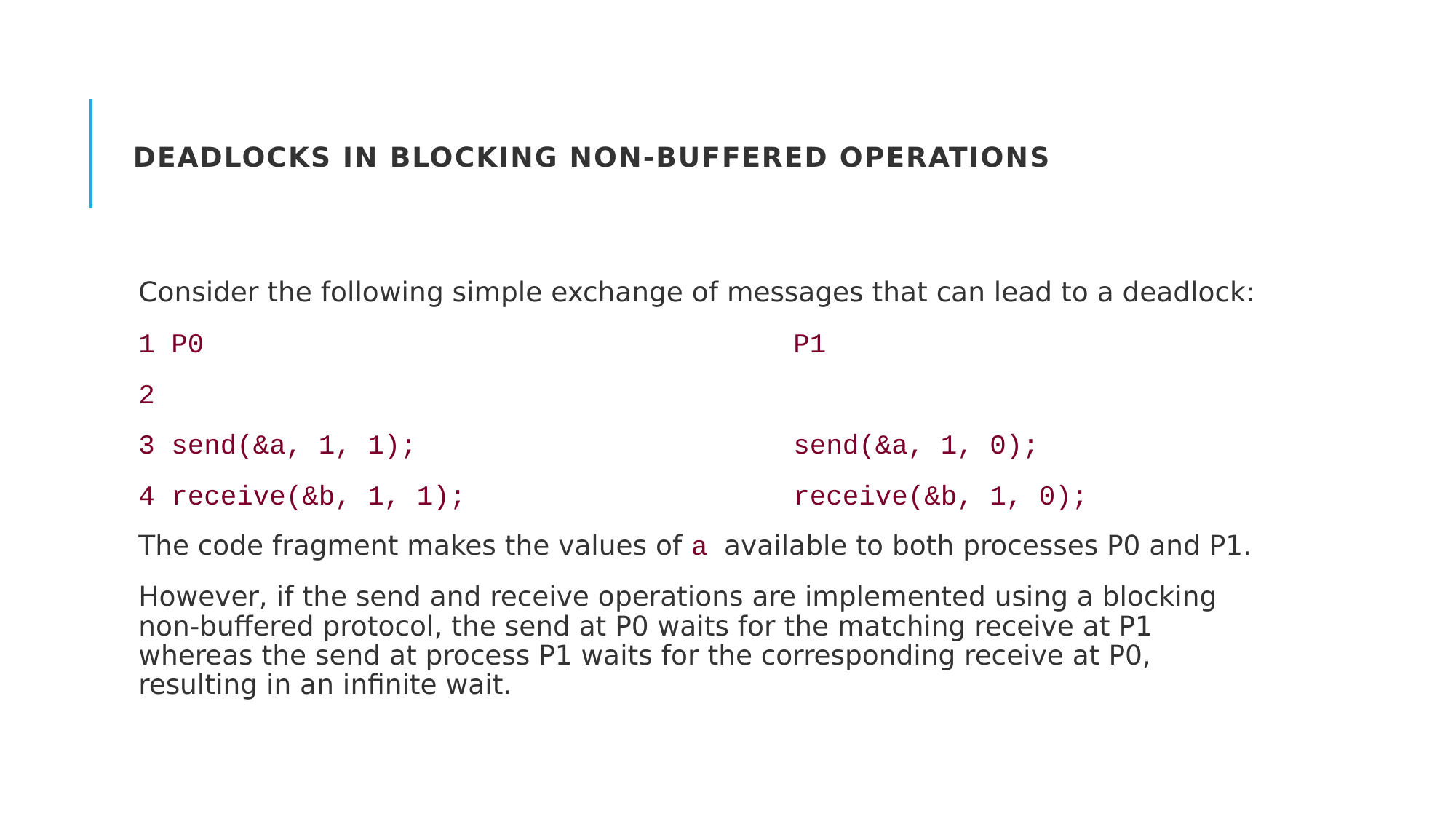

# Deadlocks in Blocking Non-Buffered Operations
Consider the following simple exchange of messages that can lead to a deadlock:
1 P0 						P1
2
3 send(&a, 1, 1); 				send(&a, 1, 0);
4 receive(&b, 1, 1); 			receive(&b, 1, 0);
The code fragment makes the values of a available to both processes P0 and P1.
However, if the send and receive operations are implemented using a blocking non-buffered protocol, the send at P0 waits for the matching receive at P1 whereas the send at process P1 waits for the corresponding receive at P0, resulting in an infinite wait.